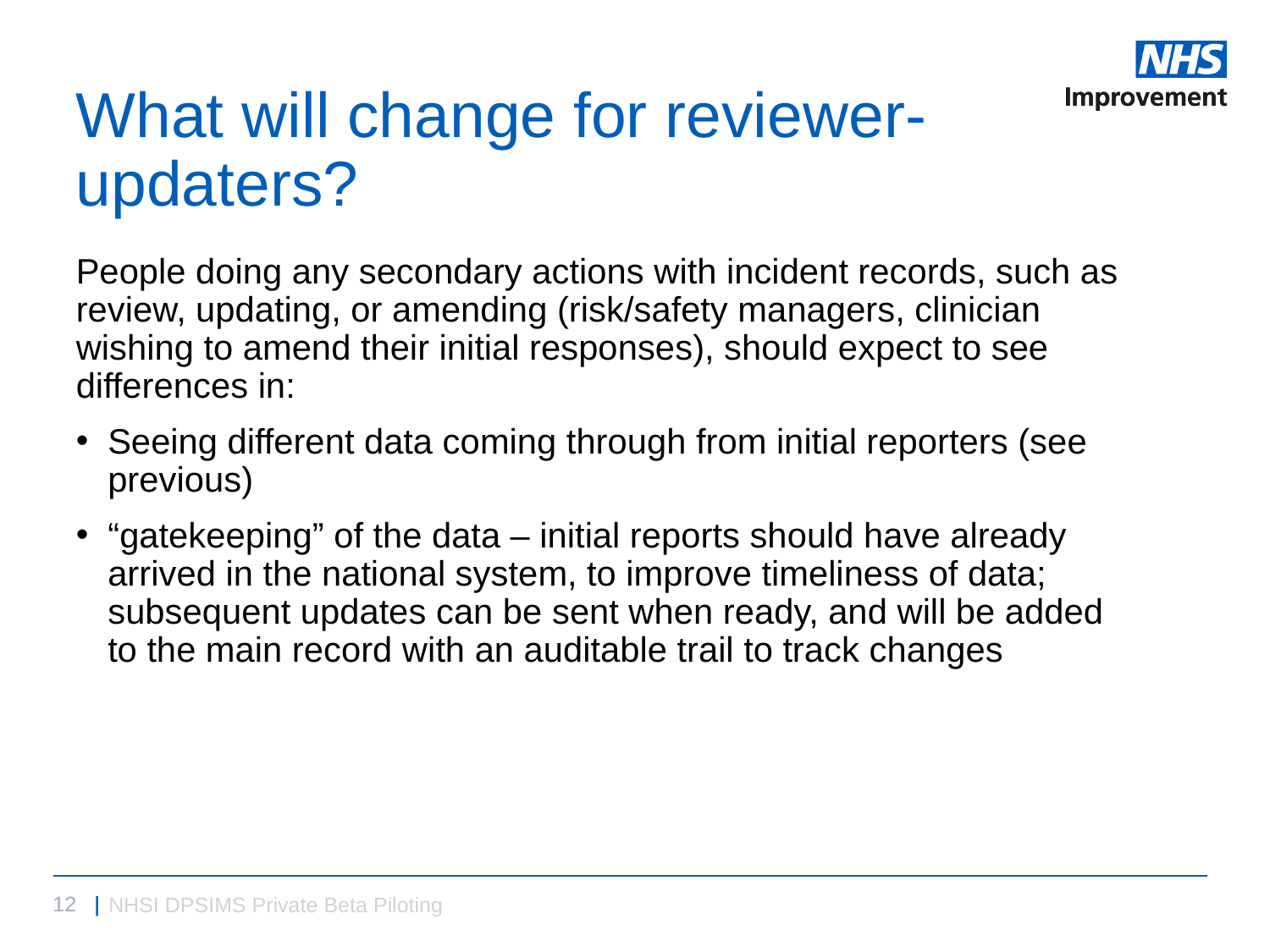

# What will change for reviewer-updaters?
People doing any secondary actions with incident records, such as review, updating, or amending (risk/safety managers, clinician wishing to amend their initial responses), should expect to see differences in:
Seeing different data coming through from initial reporters (see previous)
“gatekeeping” of the data – initial reports should have already arrived in the national system, to improve timeliness of data; subsequent updates can be sent when ready, and will be added to the main record with an auditable trail to track changes

NHSI DPSIMS Private Beta Piloting